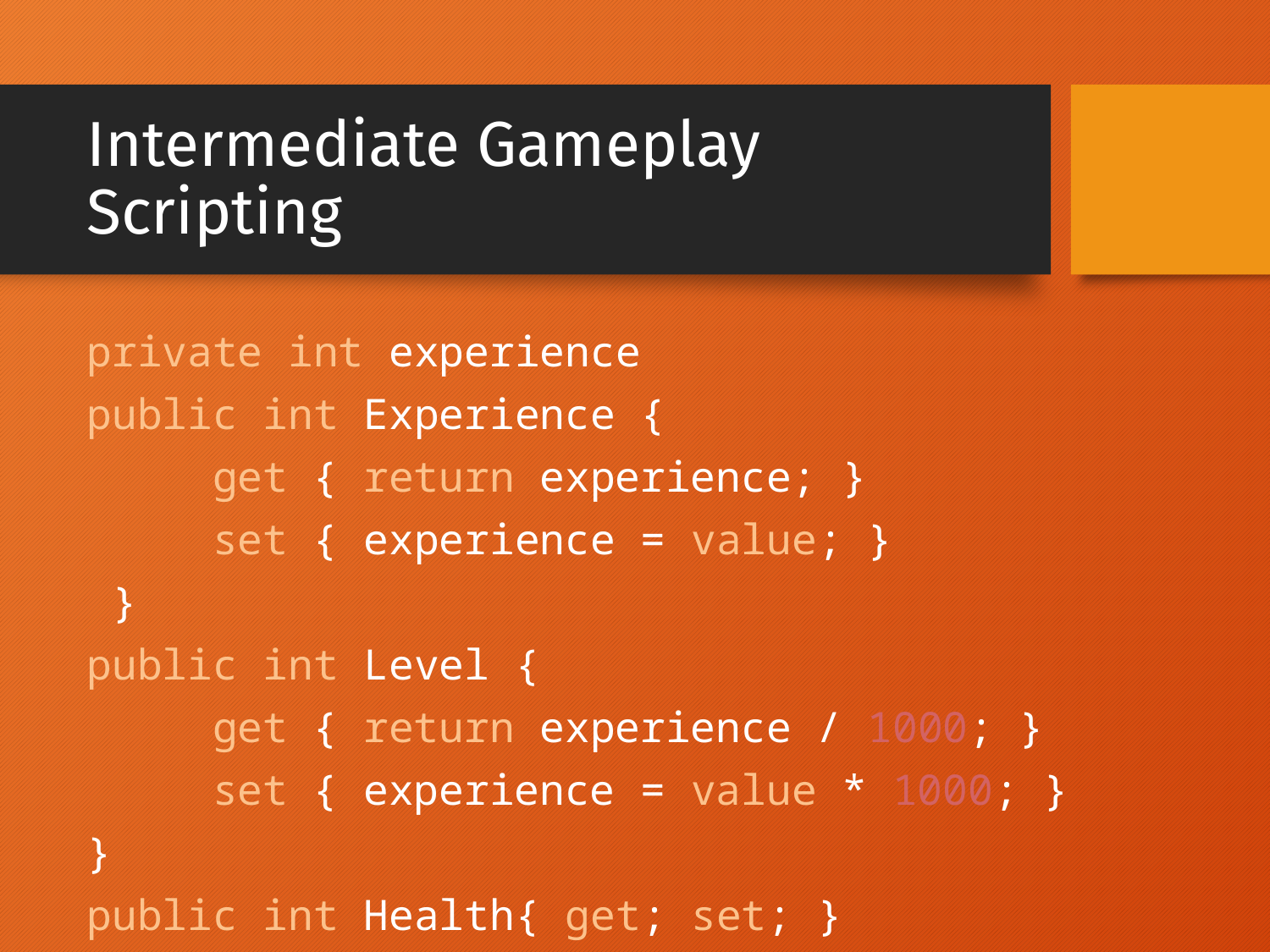

# Intermediate Gameplay Scripting
private int experience
public int Experience {
	get { return experience; }
	set { experience = value; }
 }
public int Level {
	get { return experience / 1000; }
	set { experience = value * 1000; }
}
public int Health{ get; set; }